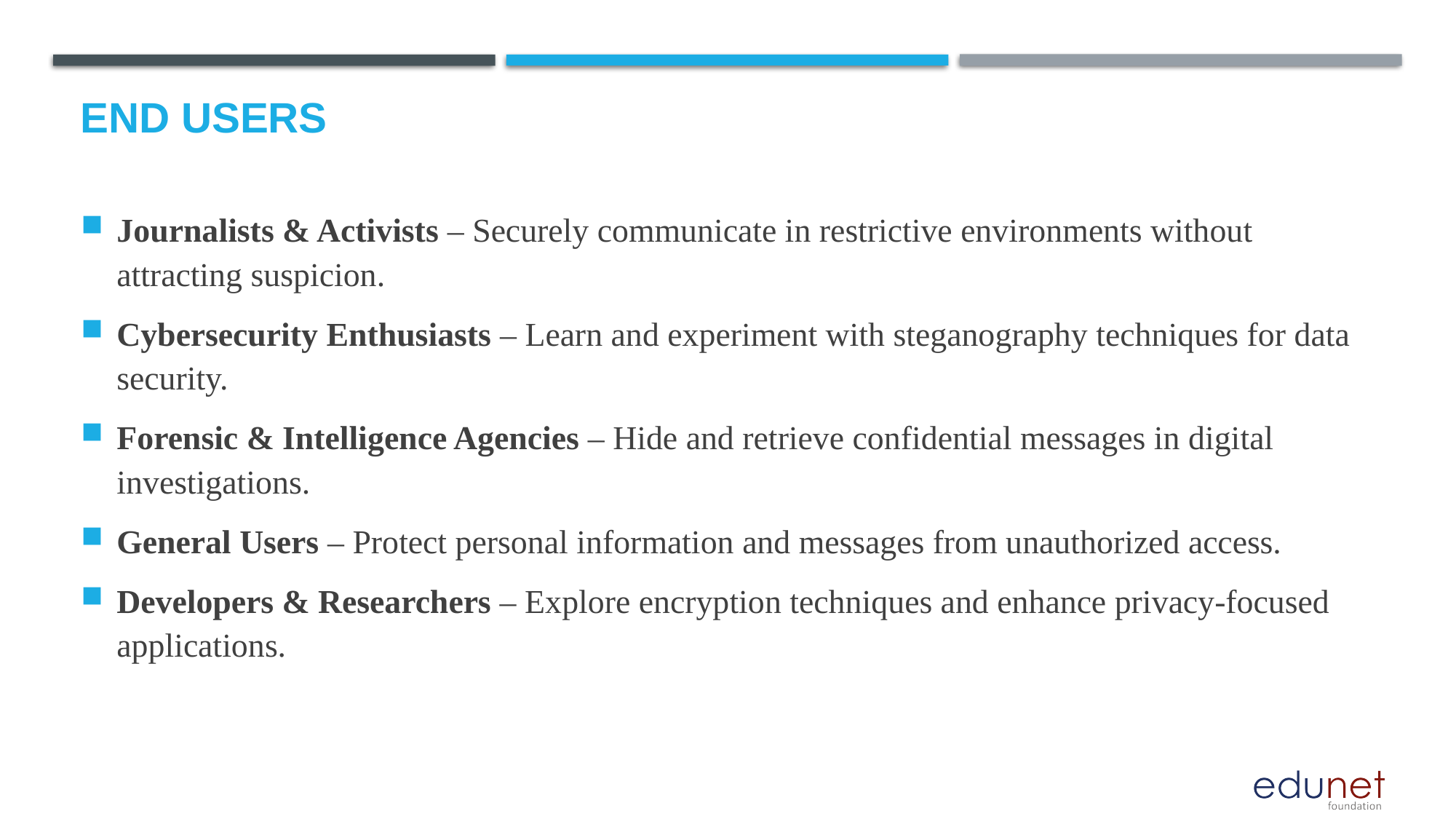

# End users
Journalists & Activists – Securely communicate in restrictive environments without attracting suspicion.
Cybersecurity Enthusiasts – Learn and experiment with steganography techniques for data security.
Forensic & Intelligence Agencies – Hide and retrieve confidential messages in digital investigations.
General Users – Protect personal information and messages from unauthorized access.
Developers & Researchers – Explore encryption techniques and enhance privacy-focused applications.